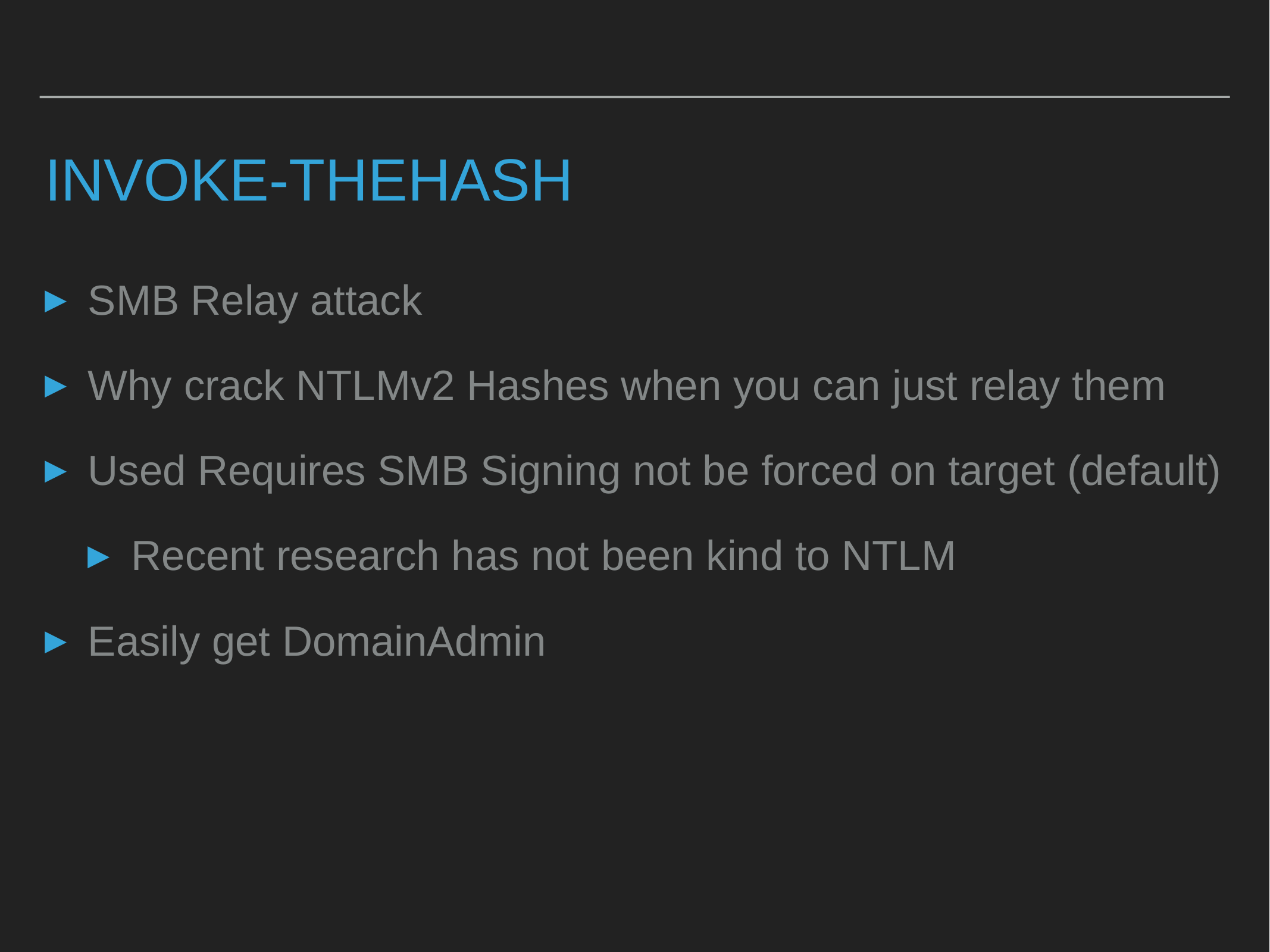

# Invoke-thehash
SMB Relay attack
Why crack NTLMv2 Hashes when you can just relay them
Used Requires SMB Signing not be forced on target (default)
Recent research has not been kind to NTLM
Easily get DomainAdmin